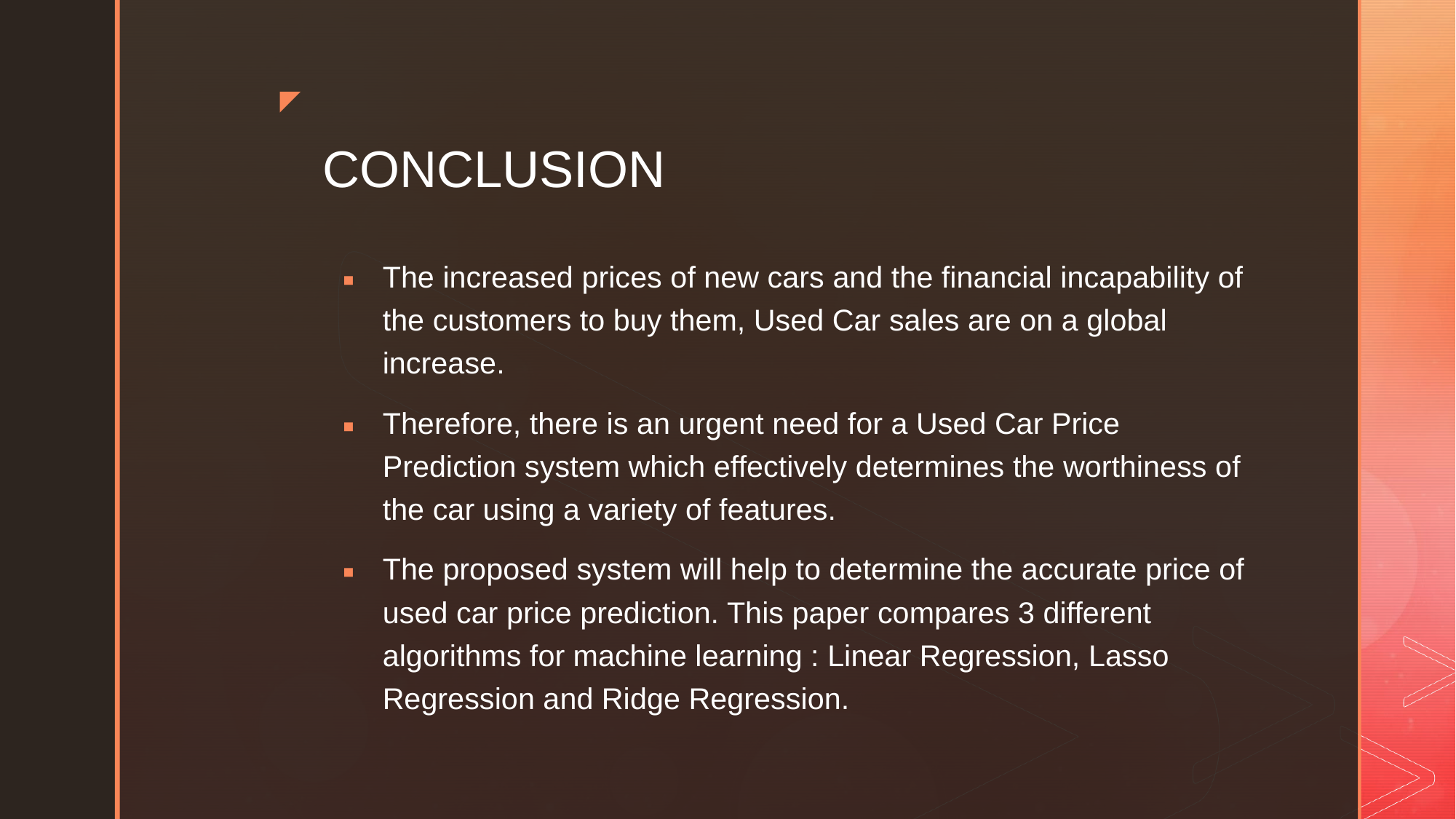

# CONCLUSION
The increased prices of new cars and the financial incapability of the customers to buy them, Used Car sales are on a global increase.
Therefore, there is an urgent need for a Used Car Price Prediction system which effectively determines the worthiness of the car using a variety of features.
The proposed system will help to determine the accurate price of used car price prediction. This paper compares 3 different algorithms for machine learning : Linear Regression, Lasso Regression and Ridge Regression.